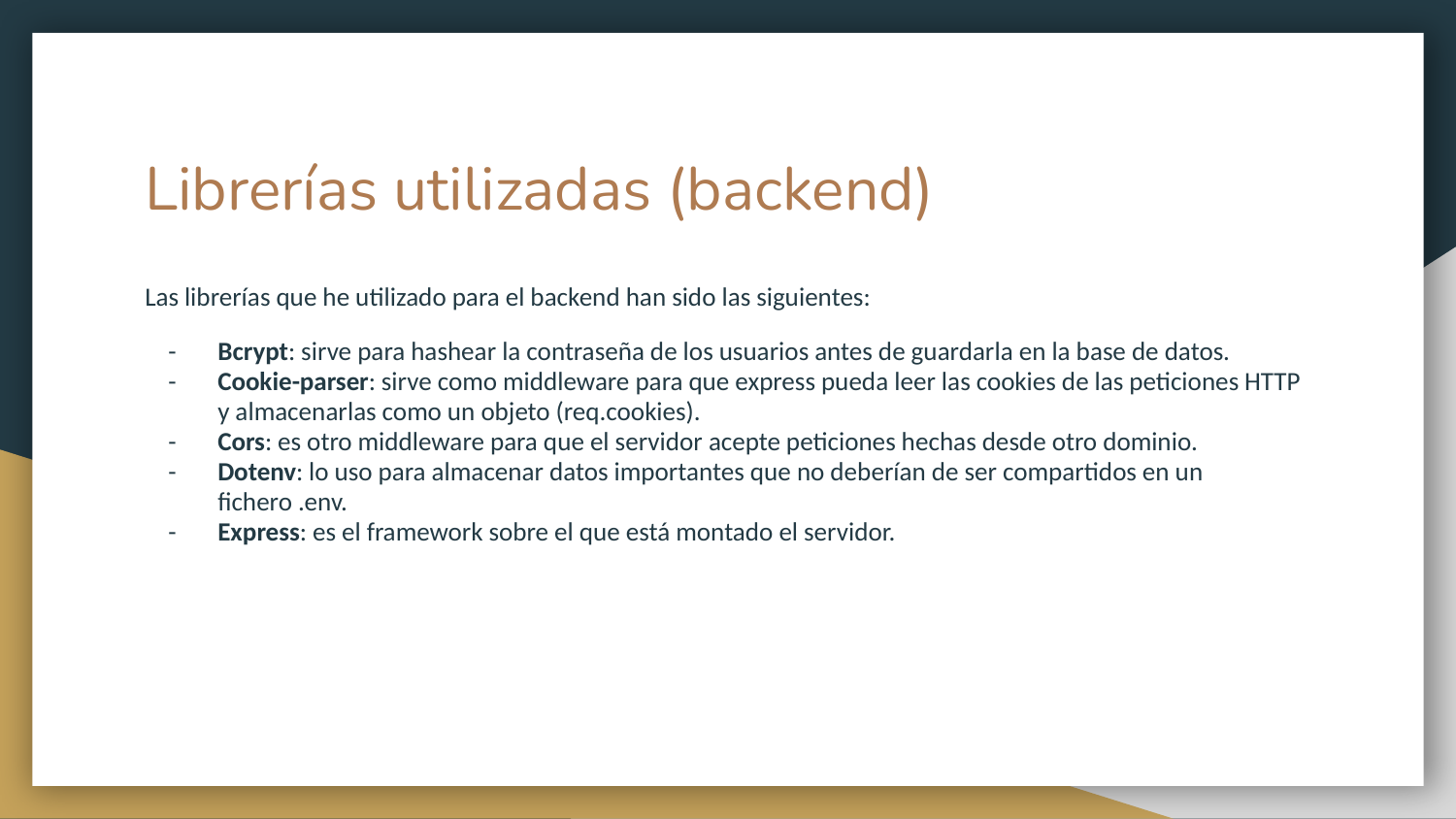

# Librerías utilizadas (backend)
Las librerías que he utilizado para el backend han sido las siguientes:
Bcrypt: sirve para hashear la contraseña de los usuarios antes de guardarla en la base de datos.
Cookie-parser: sirve como middleware para que express pueda leer las cookies de las peticiones HTTP y almacenarlas como un objeto (req.cookies).
Cors: es otro middleware para que el servidor acepte peticiones hechas desde otro dominio.
Dotenv: lo uso para almacenar datos importantes que no deberían de ser compartidos en un fichero .env.
Express: es el framework sobre el que está montado el servidor.